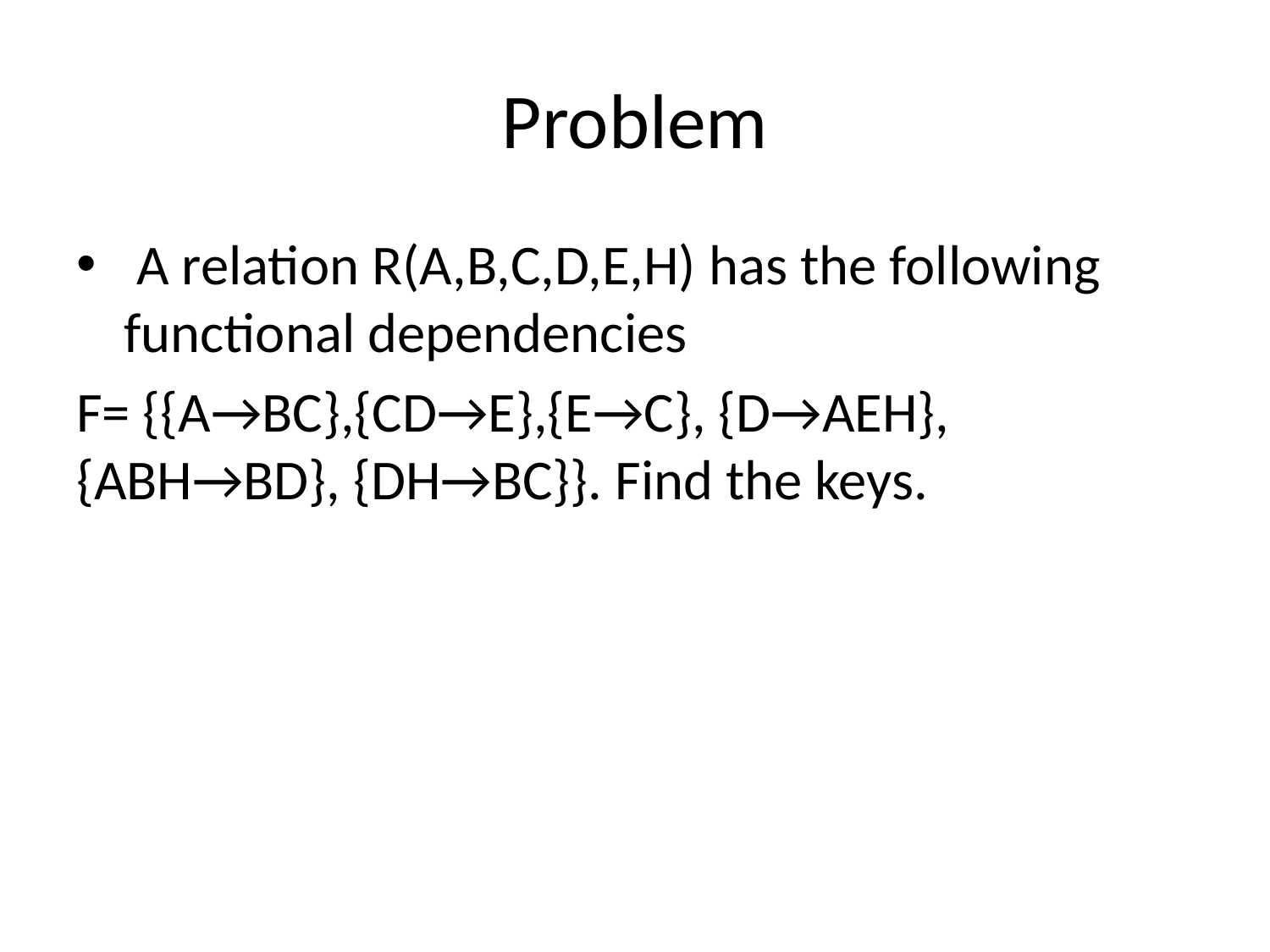

# Problem
 A relation R(A,B,C,D,E,H) has the following functional dependencies
F= {{A→BC},{CD→E},{E→C}, {D→AEH}, {ABH→BD}, {DH→BC}}. Find the keys.